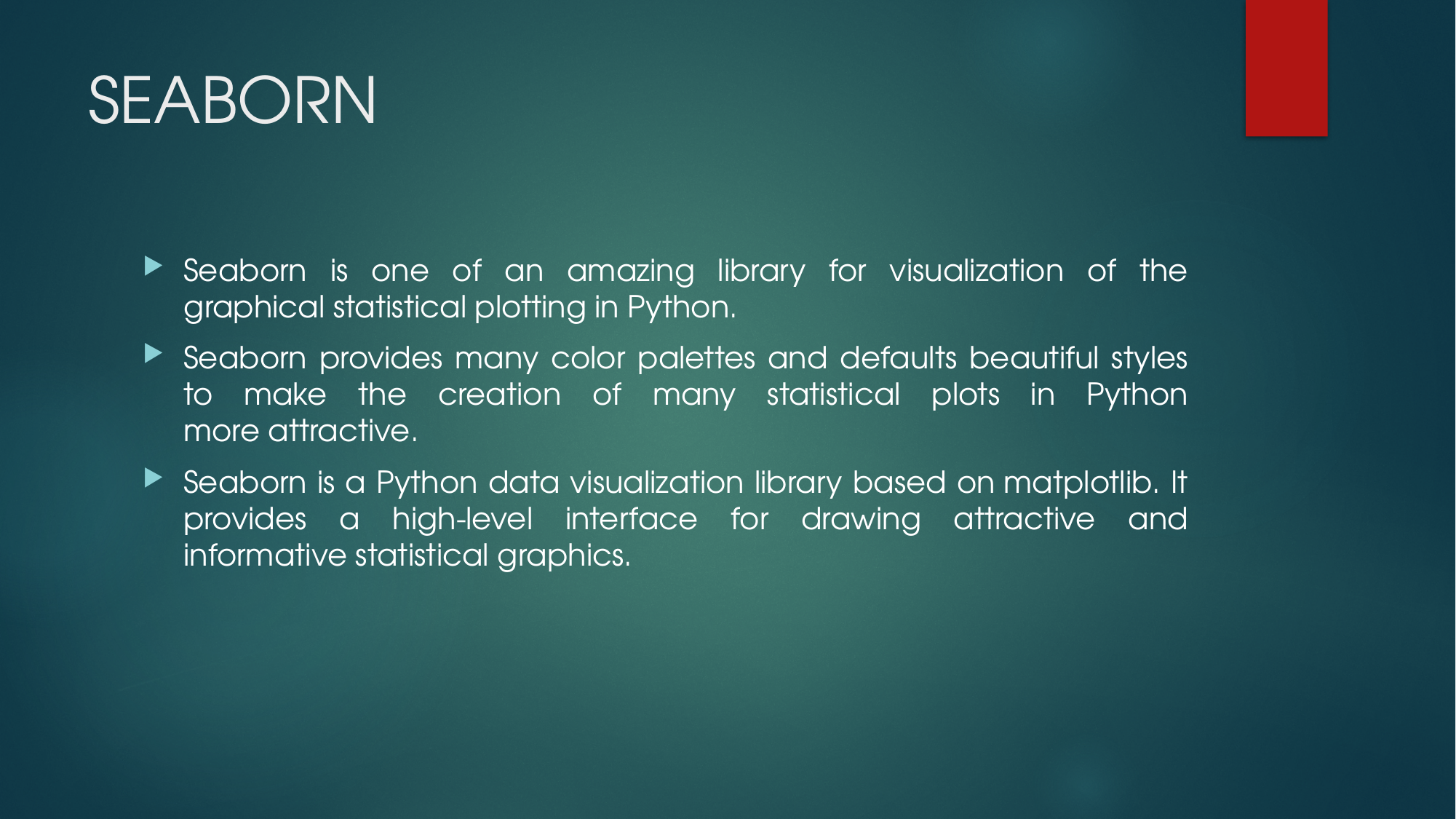

# SEABORN
Seaborn is one of an amazing library for visualization of the graphical statistical plotting in Python.
Seaborn provides many color palettes and defaults beautiful styles to make the creation of many statistical plots in Python more attractive.
Seaborn is a Python data visualization library based on matplotlib. It provides a high-level interface for drawing attractive and informative statistical graphics.